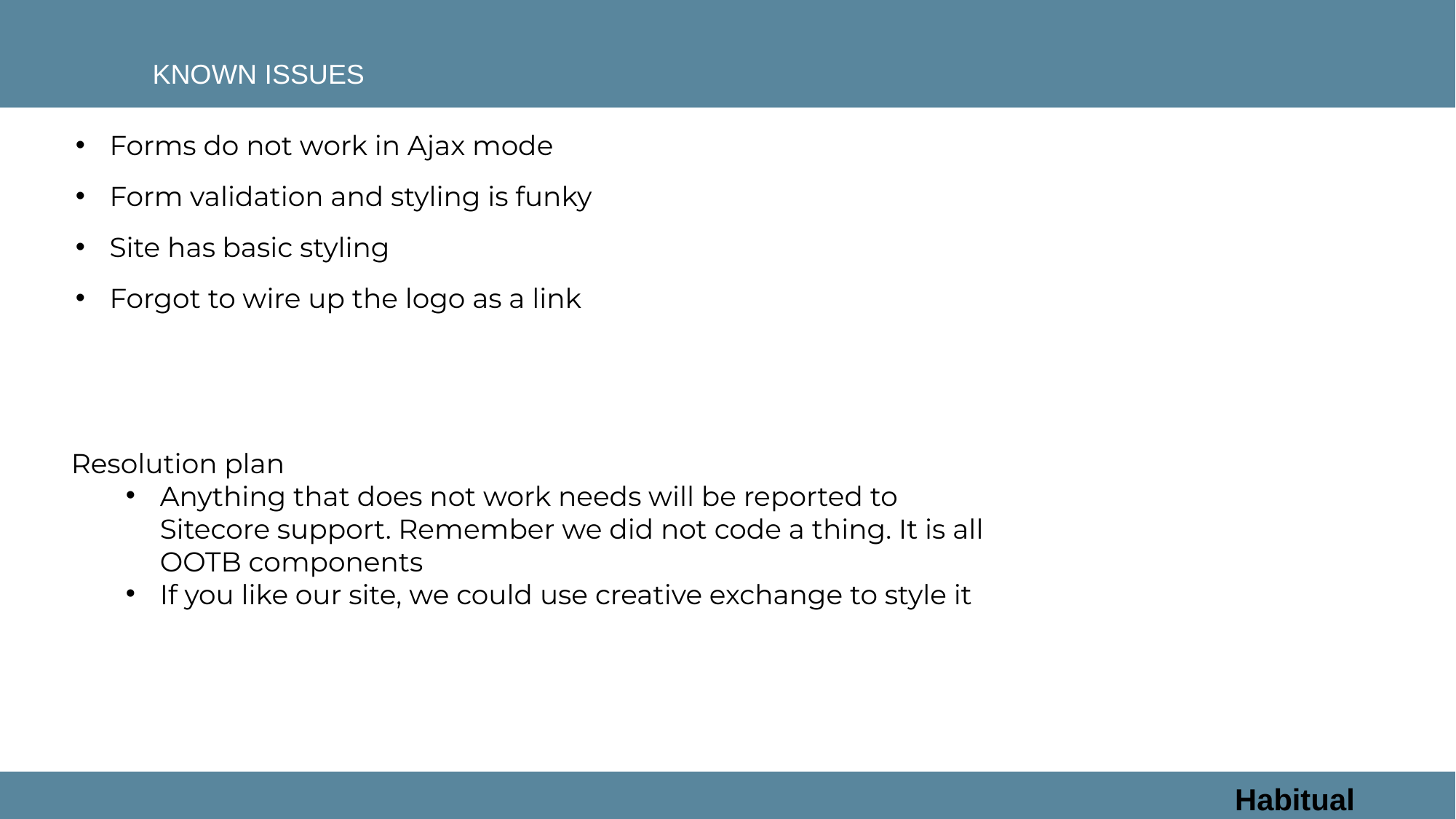

KNOWN ISSUES
Forms do not work in Ajax mode
Form validation and styling is funky
Site has basic styling
Forgot to wire up the logo as a link

Resolution plan
Anything that does not work needs will be reported to Sitecore support. Remember we did not code a thing. It is all OOTB components
If you like our site, we could use creative exchange to style it